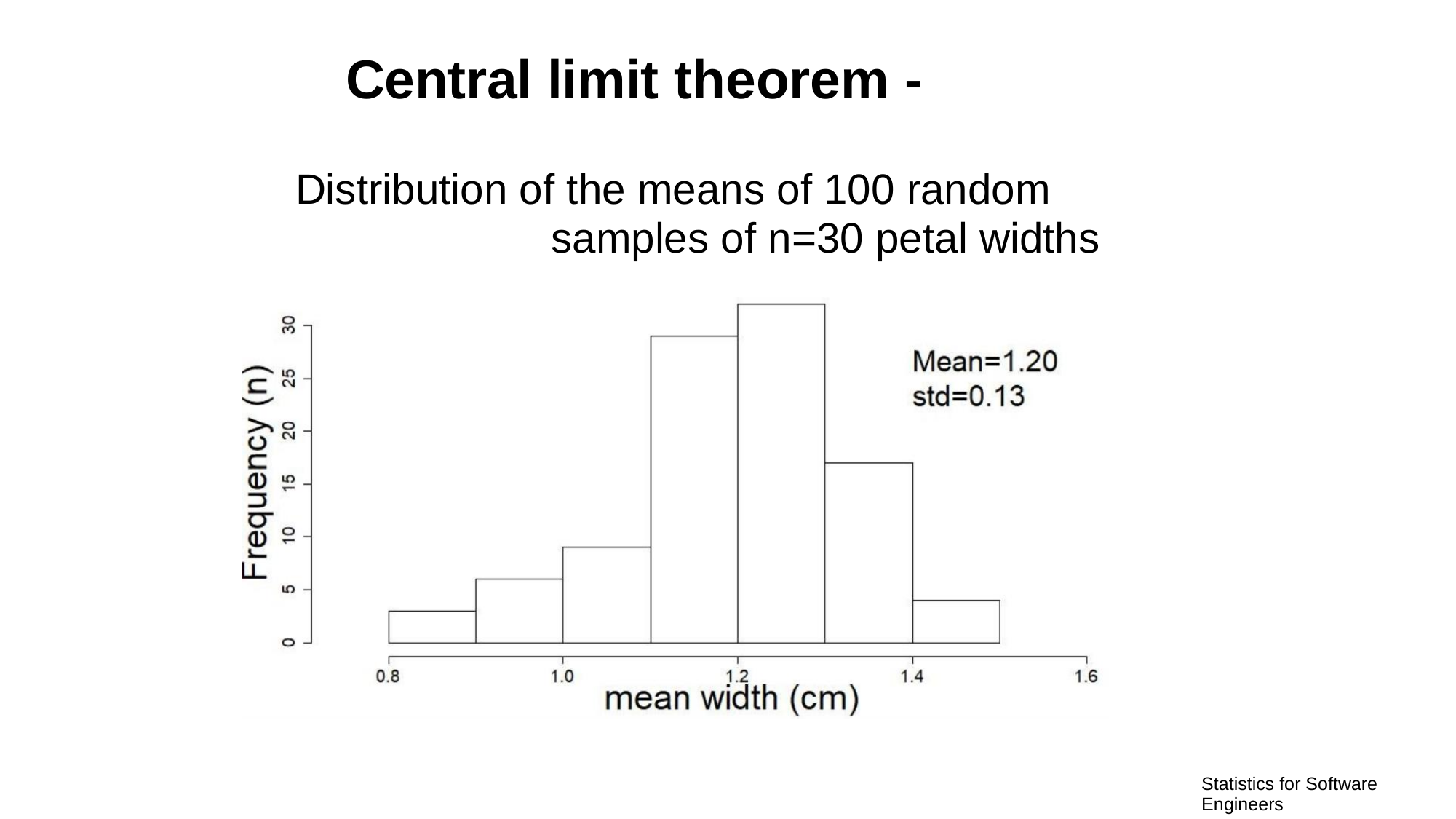

Central limit theorem -
Distribution of the means of 100 random
samples of n=30 petal widths

Statistics for Software
Engineers